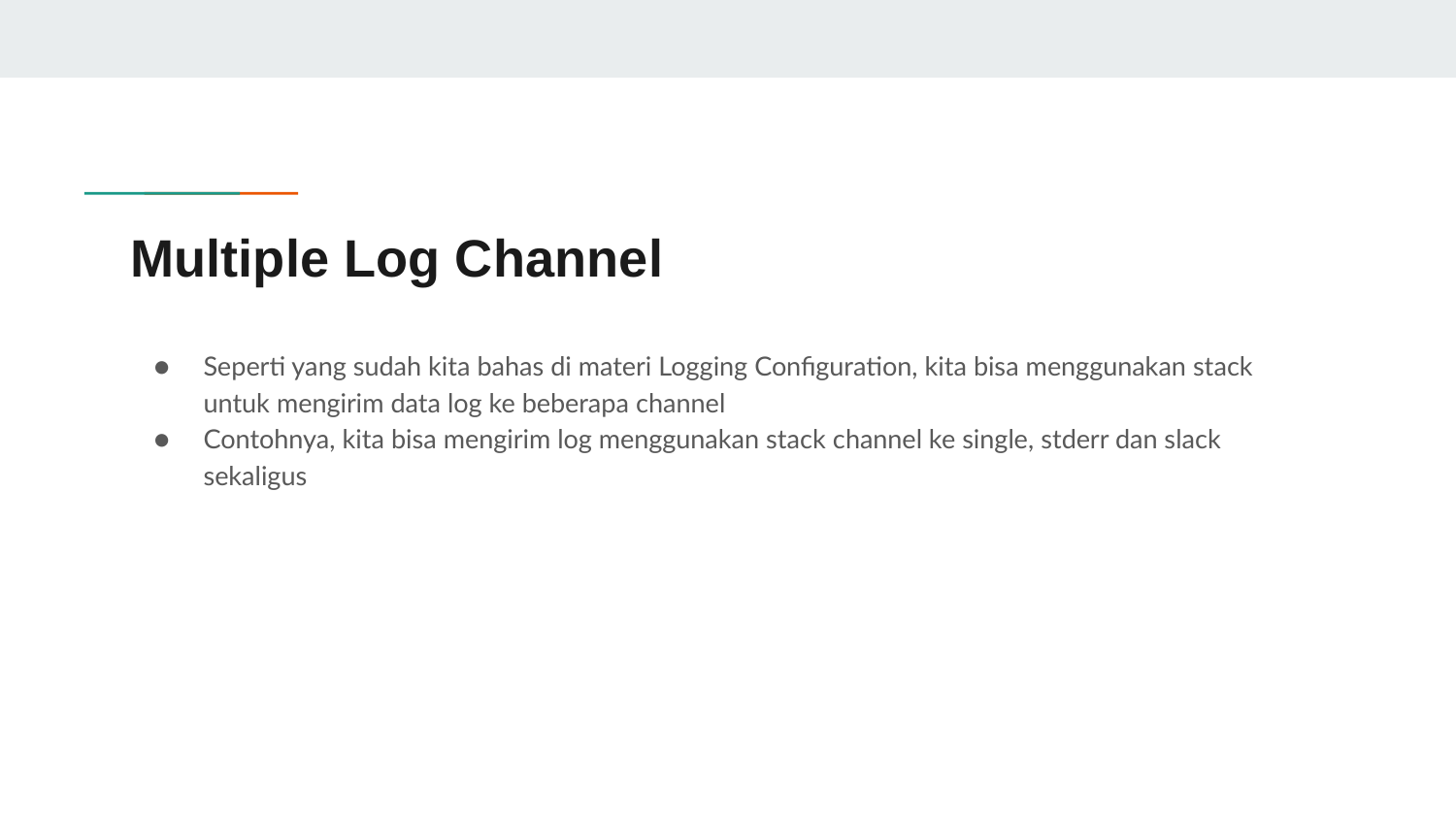

# Multiple Log Channel
Seperti yang sudah kita bahas di materi Logging Configuration, kita bisa menggunakan stack untuk mengirim data log ke beberapa channel
Contohnya, kita bisa mengirim log menggunakan stack channel ke single, stderr dan slack sekaligus